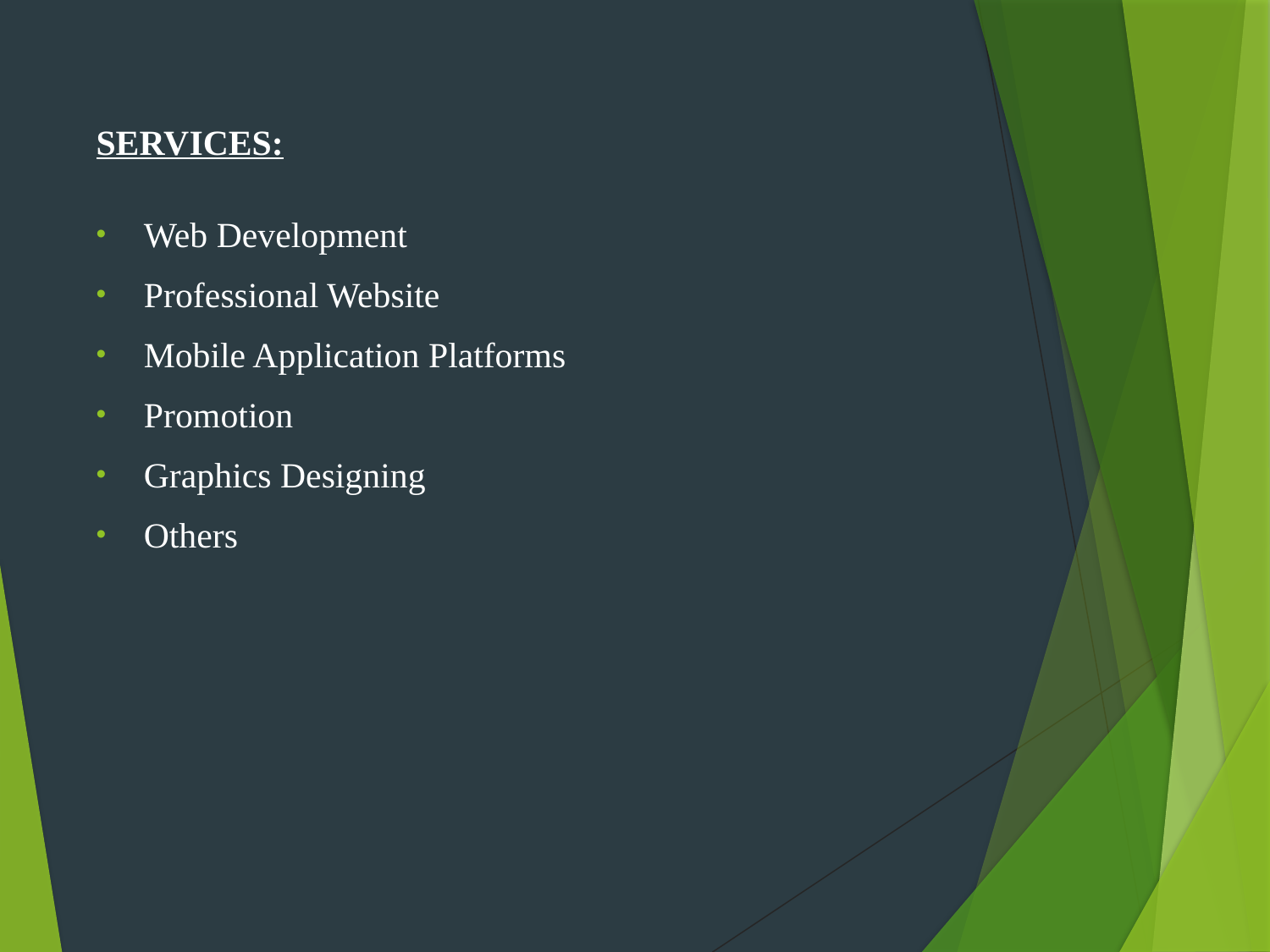

# SERVICES:
Web Development
Professional Website
Mobile Application Platforms
Promotion
Graphics Designing
Others